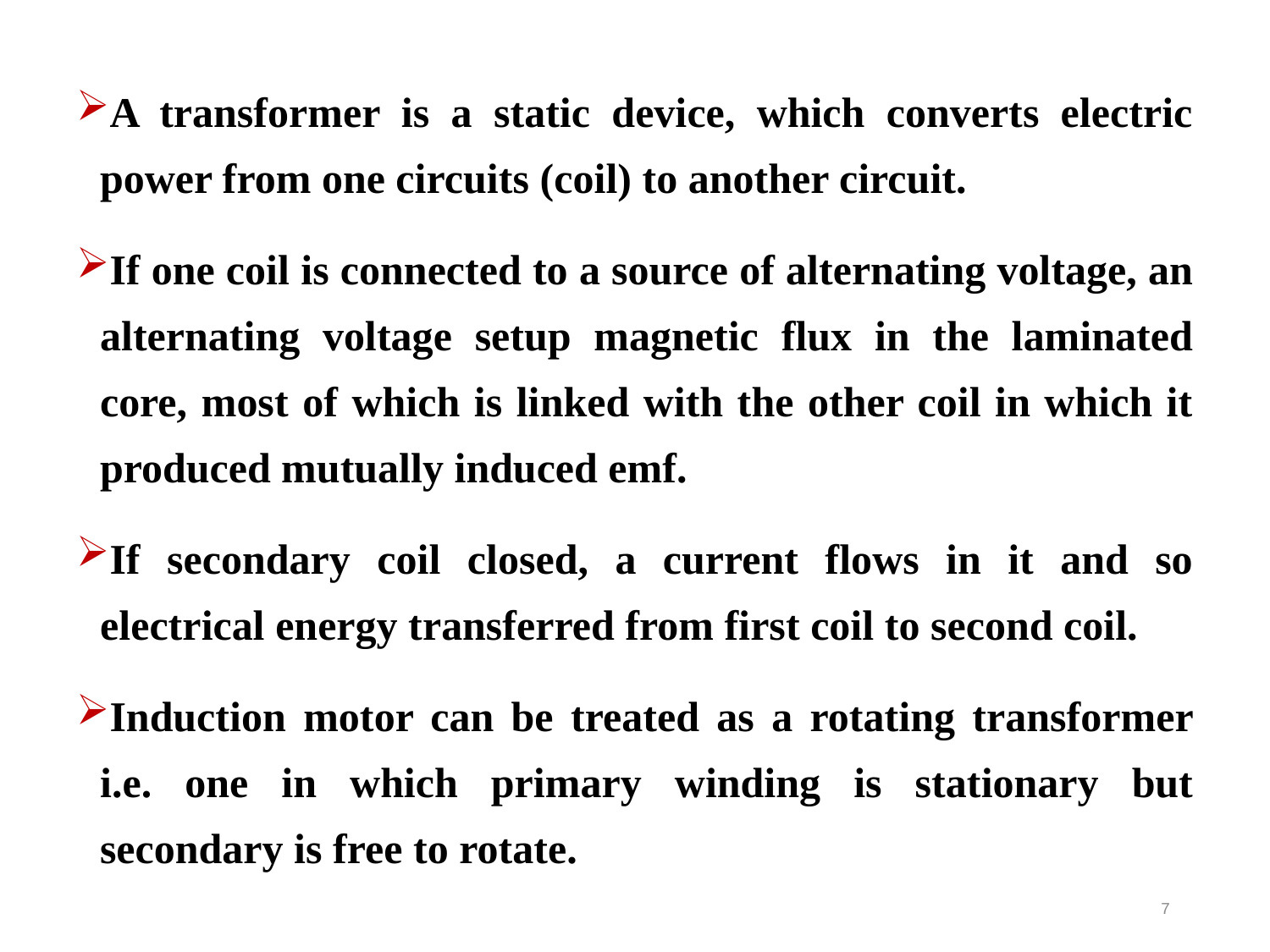

A transformer is a static device, which converts electric power from one circuits (coil) to another circuit.

If one coil is connected to a source of alternating voltage, an alternating voltage setup magnetic flux in the laminated core, most of which is linked with the other coil in which it produced mutually induced emf.

If secondary coil closed, a current flows in it and so electrical energy transferred from first coil to second coil.

Induction motor can be treated as a rotating transformer i.e. one in which primary winding is stationary but secondary is free to rotate.

7